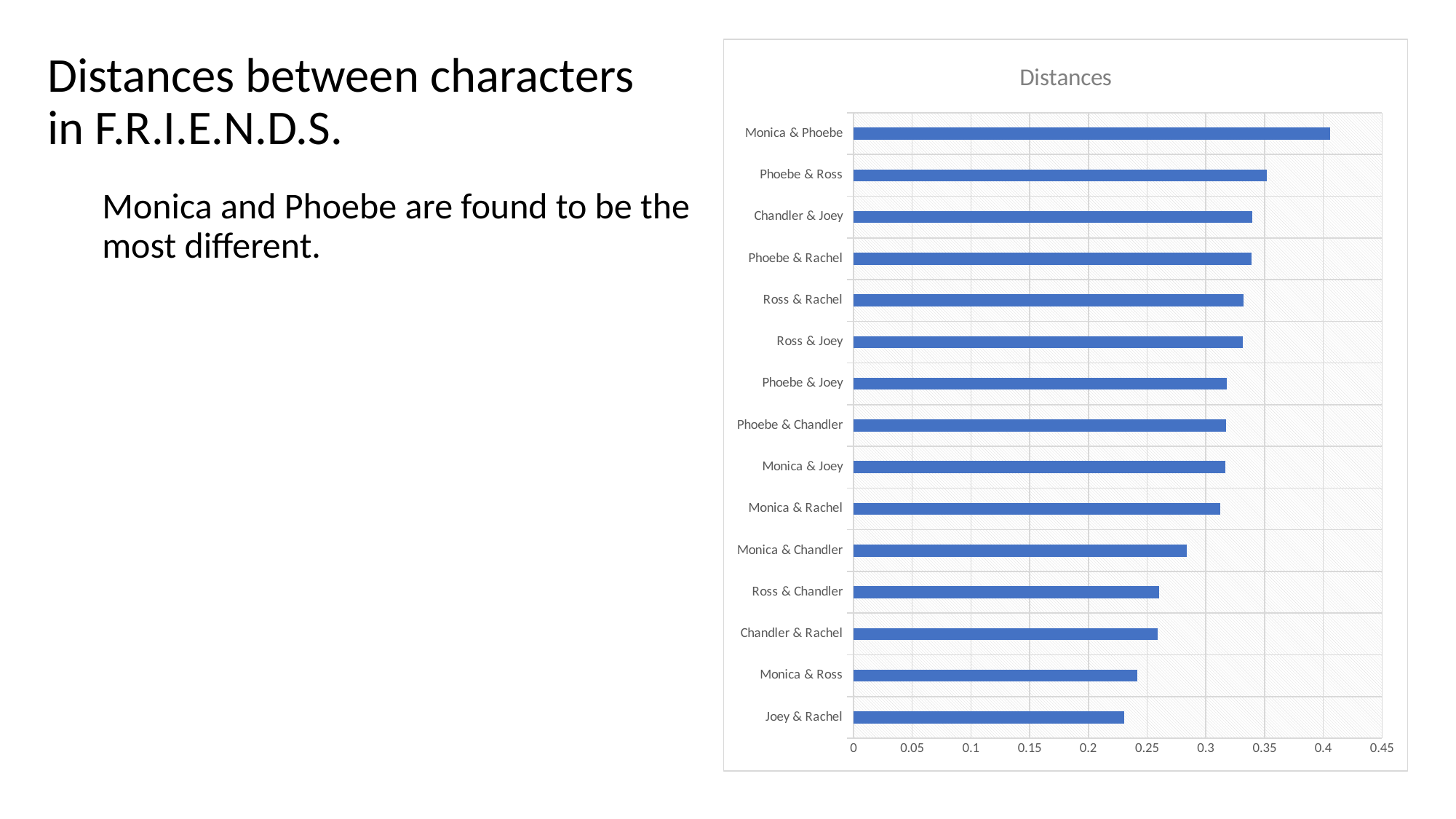

# Distances between characters in F.R.I.E.N.D.S.

### Chart:

| Category | Distances |
|---|---|
| Joey & Rachel | 0.230543344651 |
| Monica & Ross | 0.241447101183 |
| Chandler & Rachel | 0.25900594277 |
| Ross & Chandler | 0.260150178726 |
| Monica & Chandler | 0.283718813909 |
| Monica & Rachel | 0.312569161762 |
| Monica & Joey | 0.316388257531 |
| Phoebe & Chandler | 0.317135522734 |
| Phoebe & Joey | 0.317576513454 |
| Ross & Joey | 0.331257902295 |
| Ross & Rachel | 0.33226556056 |
| Phoebe & Rachel | 0.339154725052 |
| Chandler & Joey | 0.339253600844 |
| Phoebe & Ross | 0.352072043232 |
| Monica & Phoebe | 0.406054628288 |
Monica and Phoebe are found to be the most different.